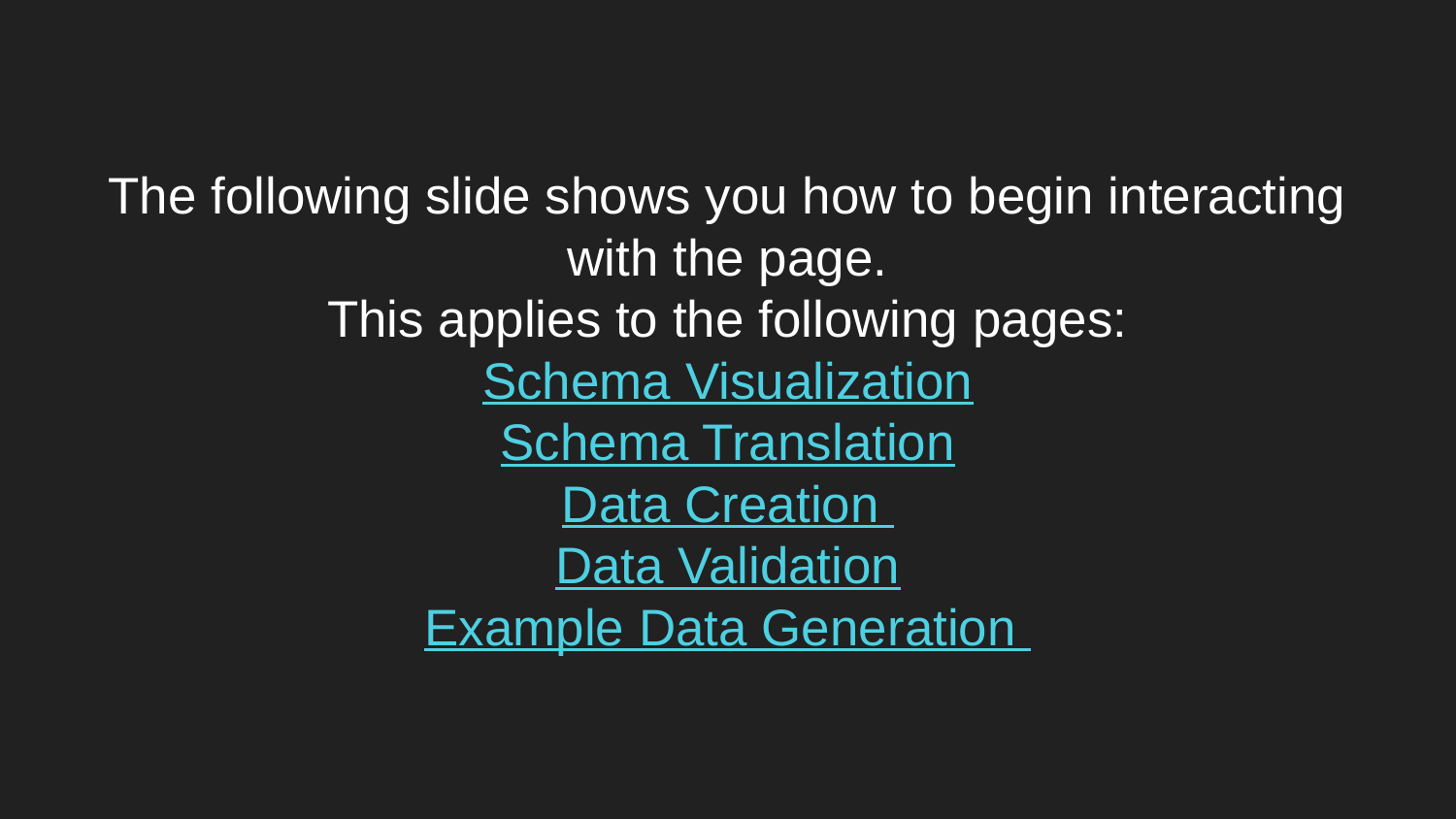

# The following slide shows you how to begin interacting with the page.
This applies to the following pages:
Schema Visualization
Schema Translation
Data Creation
Data Validation
Example Data Generation